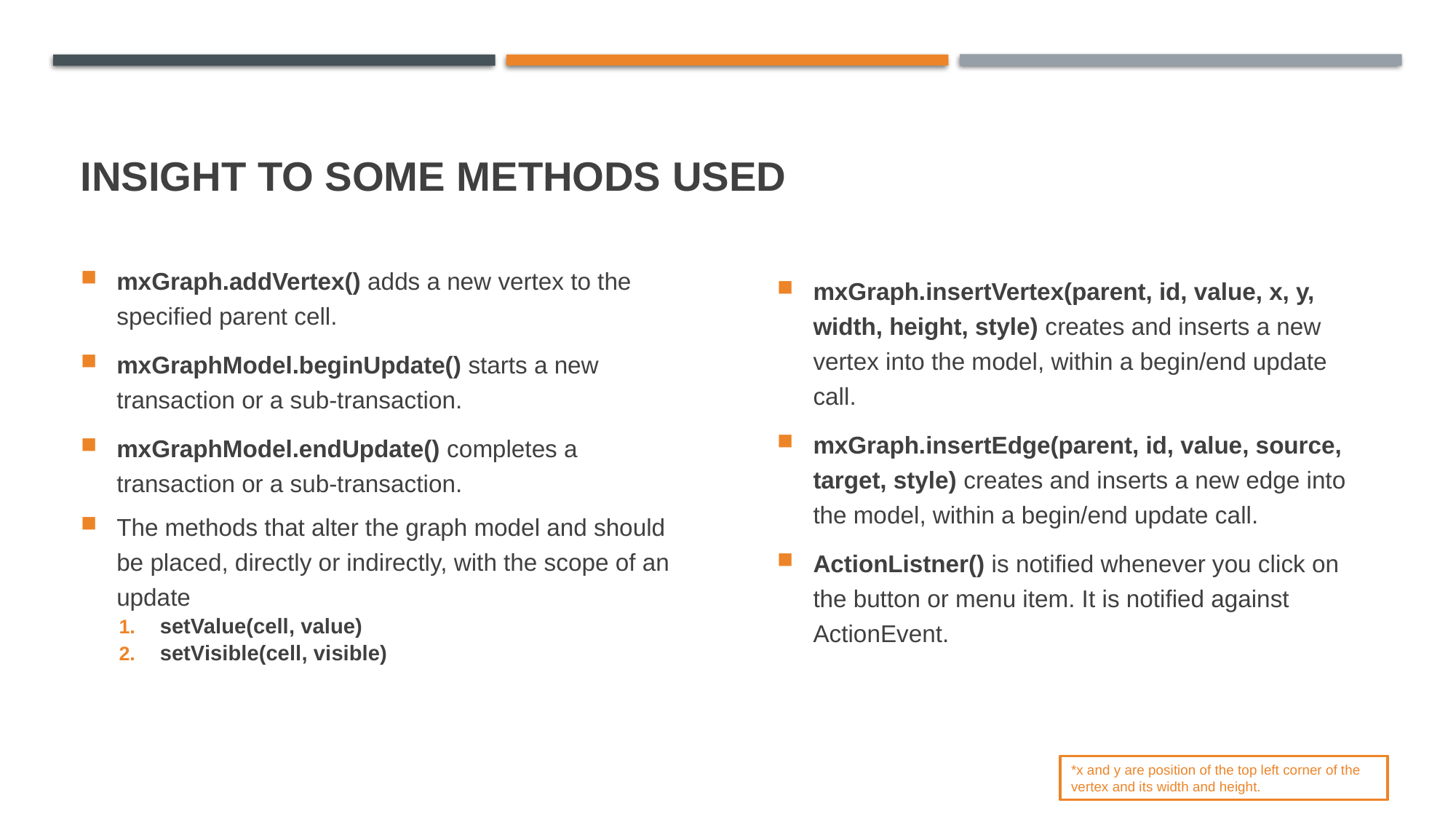

# Insight to some methods used
mxGraph.addVertex() adds a new vertex to the specified parent cell.
mxGraphModel.beginUpdate() starts a new transaction or a sub-transaction.
mxGraphModel.endUpdate() completes a transaction or a sub-transaction.
The methods that alter the graph model and should be placed, directly or indirectly, with the scope of an update
setValue(cell, value)
setVisible(cell, visible)

mxGraph.insertVertex(parent, id, value, x, y, width, height, style) creates and inserts a new vertex into the model, within a begin/end update call.
mxGraph.insertEdge(parent, id, value, source, target, style) creates and inserts a new edge into the model, within a begin/end update call.
ActionListner() is notified whenever you click on the button or menu item. It is notified against ActionEvent.

*x and y are position of the top left corner of the vertex and its width and height.